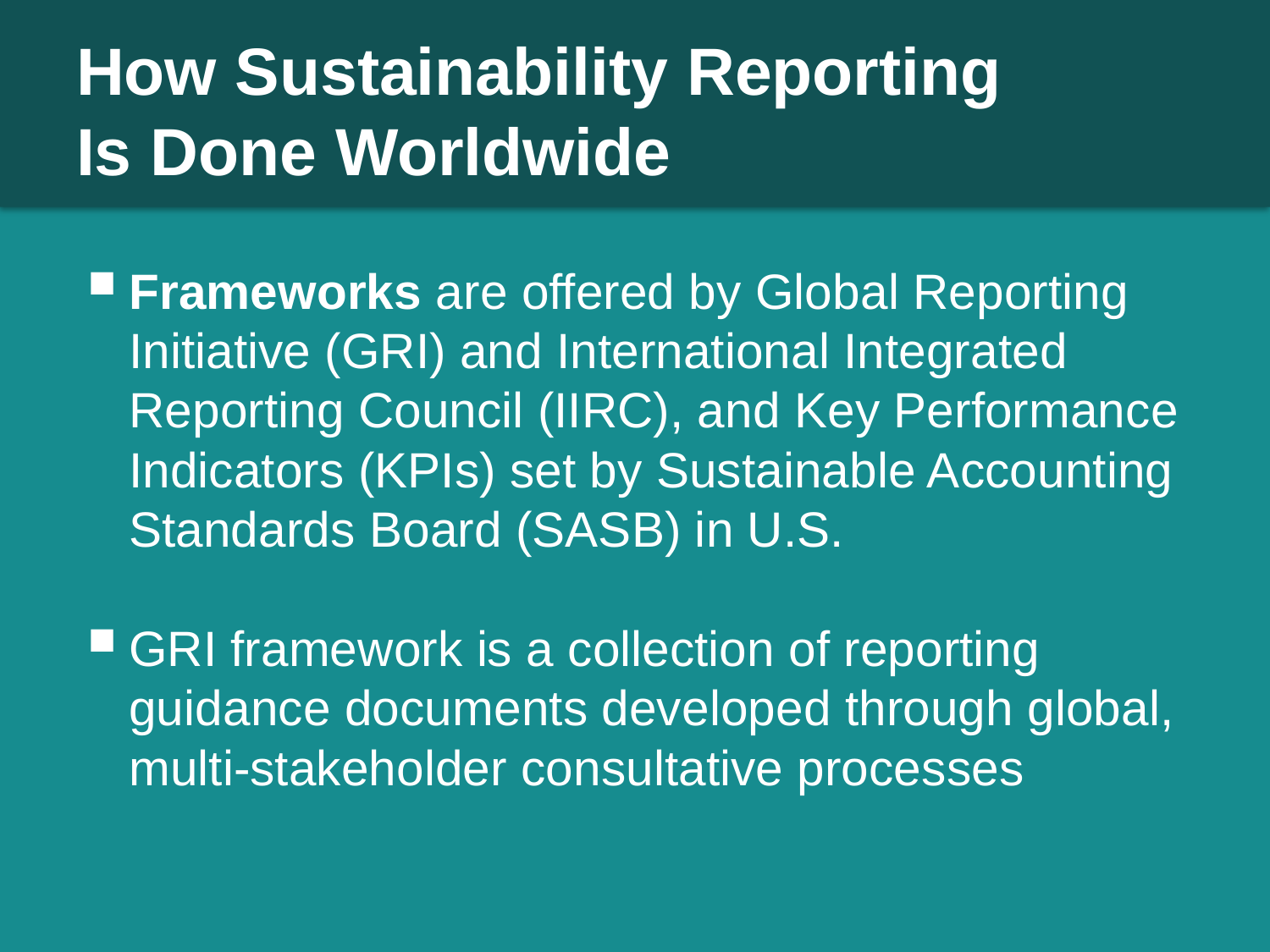

# How Sustainability Reporting Is Done Worldwide
Frameworks are offered by Global Reporting Initiative (GRI) and International Integrated Reporting Council (IIRC), and Key Performance Indicators (KPIs) set by Sustainable Accounting Standards Board (SASB) in U.S.

GRI framework is a collection of reporting guidance documents developed through global, multi-stakeholder consultative processes